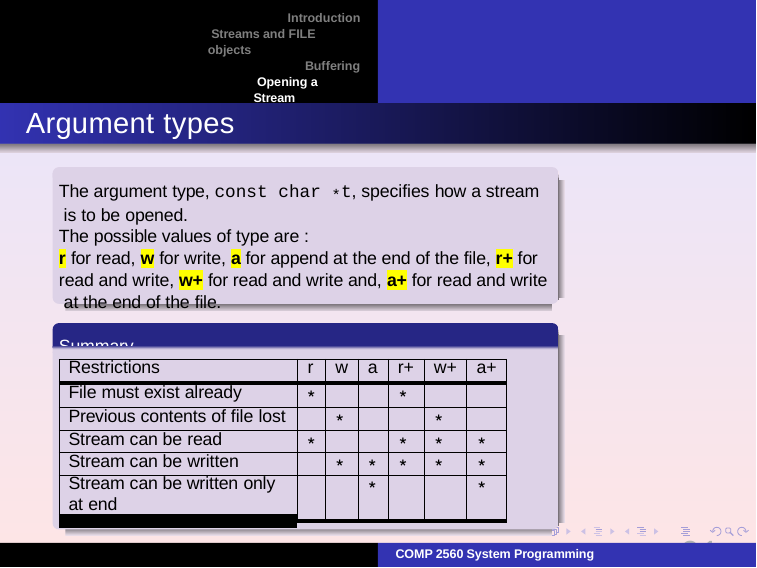

Introduction  Streams and FILE objects
Buffering  Opening a Stream
Reading and writing a stream

Argument types

The argument type, const char *t, specifies how a stream  is to be opened.
The possible values of type are :
r for read, w for write, a for append at the end of the file, r+ for  read and write, w+ for read and write and, a+ for read and write  at the end of the file.

Summary

| Restrictions | r | w | a | r+ | w+ | a+ |
| --- | --- | --- | --- | --- | --- | --- |
| File must exist already | ∗ |  |  | ∗ |  |  |
| Previous contents of file lost |  | ∗ |  |  | ∗ |  |
| Stream can be read | ∗ |  |  | ∗ | ∗ | ∗ |
| Stream can be written |  | ∗ | ∗ | ∗ | ∗ | ∗ |
| Stream can be written only at end |  |  | ∗ |  |  | ∗ |

21

COMP 2560 System Programming